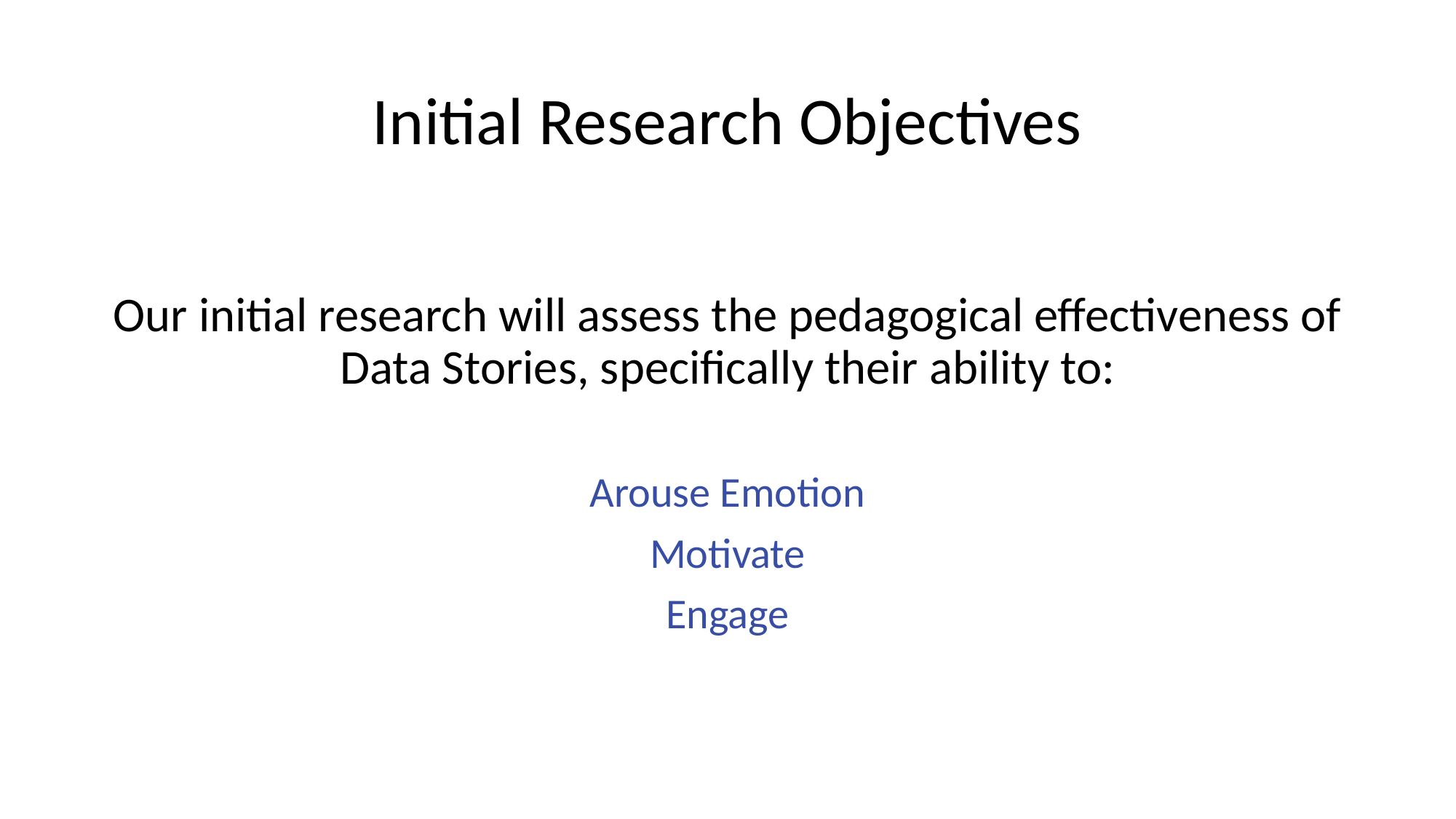

# Initial Research Objectives

Our initial research will assess the pedagogical effectiveness of Data Stories, specifically their ability to:

Arouse Emotion
Motivate
Engage